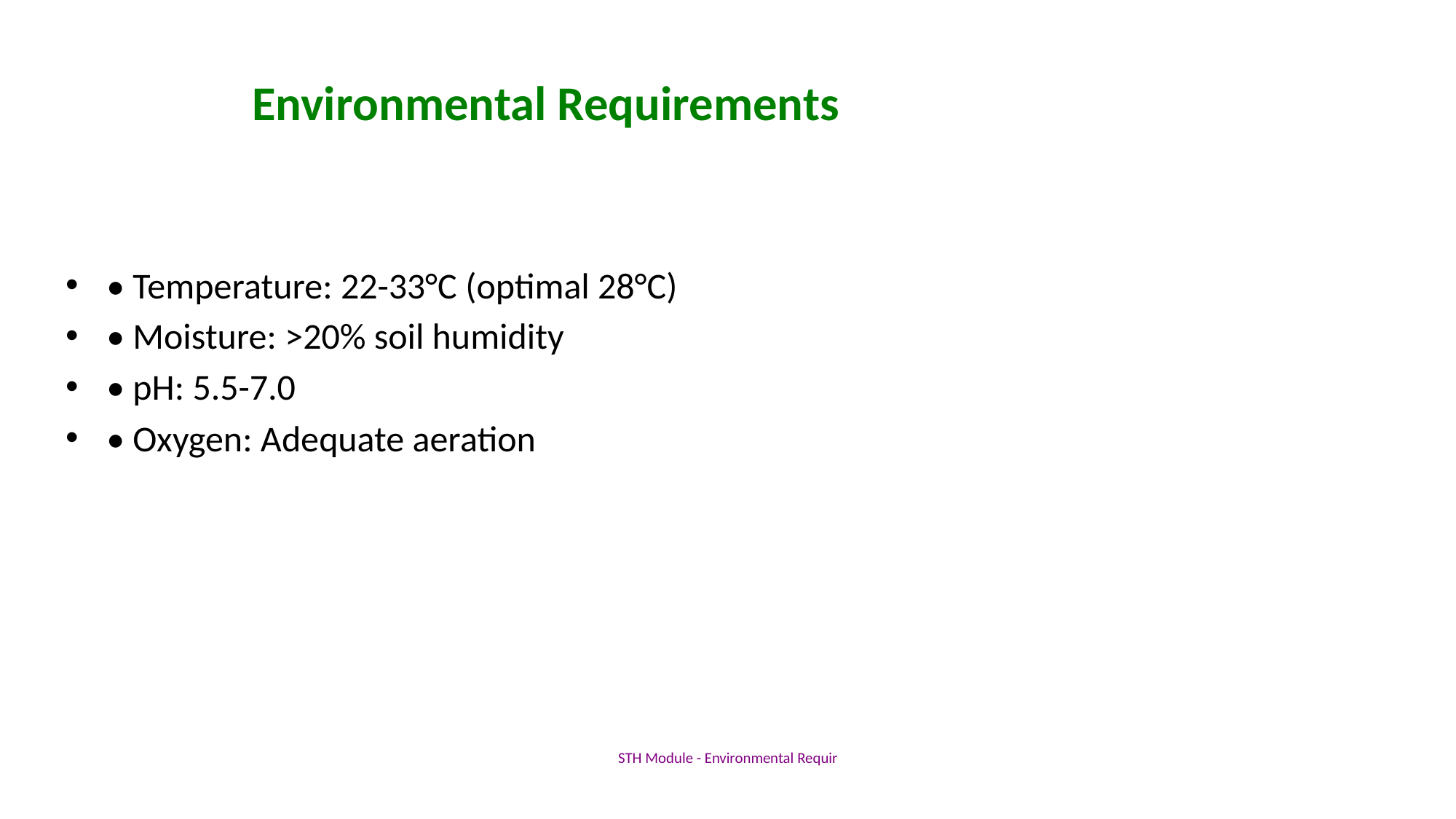

# Environmental Requirements

• Temperature: 22-33°C (optimal 28°C)
• Moisture: >20% soil humidity
• pH: 5.5-7.0
• Oxygen: Adequate aeration
STH Module - Environmental Requir